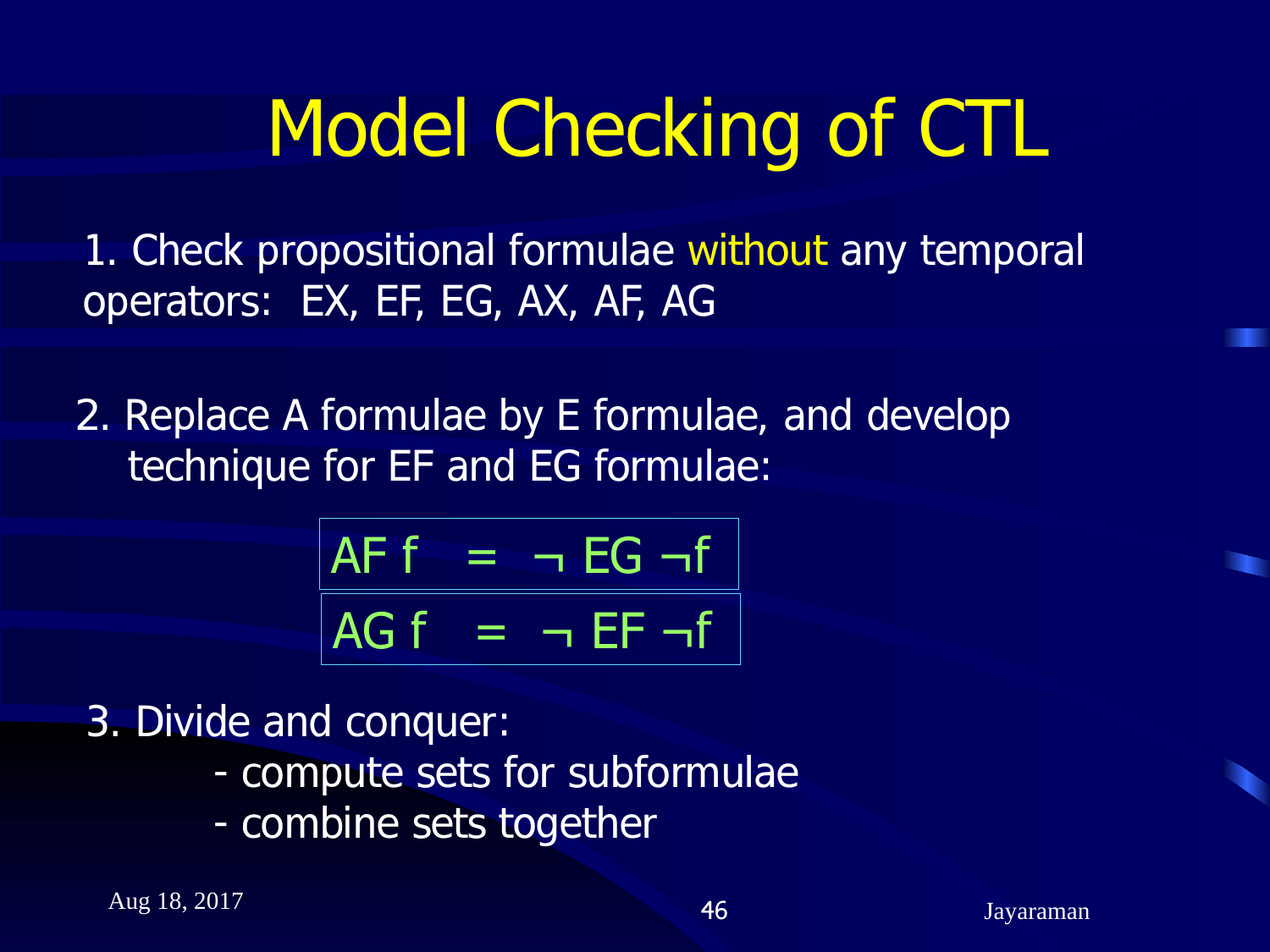

# Model Checking of CTL
1. Check propositional formulae without any temporal operators:  EX, EF, EG, AX, AF, AG
2. Replace A formulae by E formulae, and develop
    technique for EF and EG formulae:
AF f   =  ¬ EG ¬f
AG f   =  ¬ EF ¬f
3. Divide and conquer:
	- compute sets for subformulae
	- combine sets together
Aug 18, 2017
46
Jayaraman